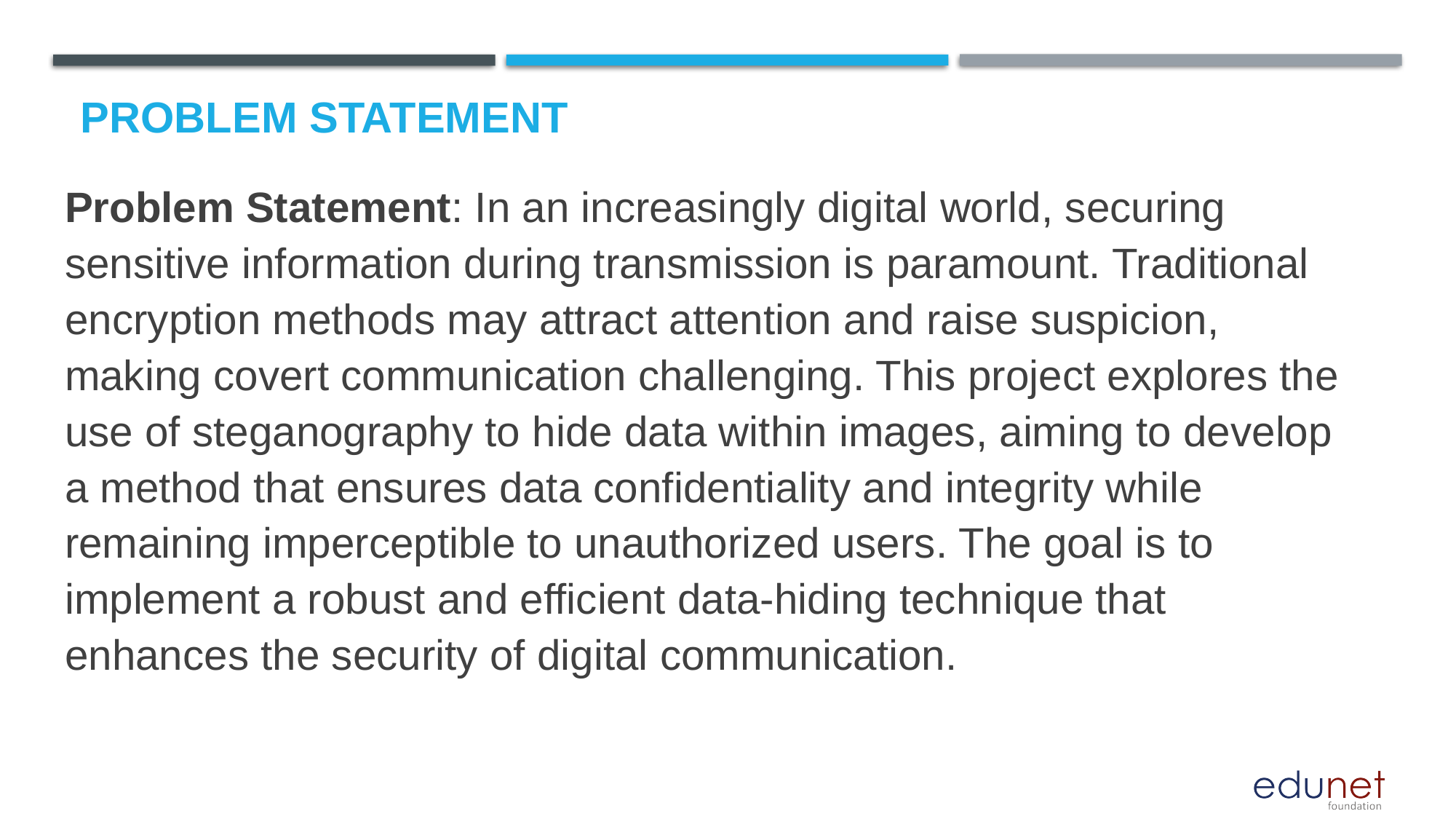

# Problem Statement
Problem Statement: In an increasingly digital world, securing sensitive information during transmission is paramount. Traditional encryption methods may attract attention and raise suspicion, making covert communication challenging. This project explores the use of steganography to hide data within images, aiming to develop a method that ensures data confidentiality and integrity while remaining imperceptible to unauthorized users. The goal is to implement a robust and efficient data-hiding technique that enhances the security of digital communication.